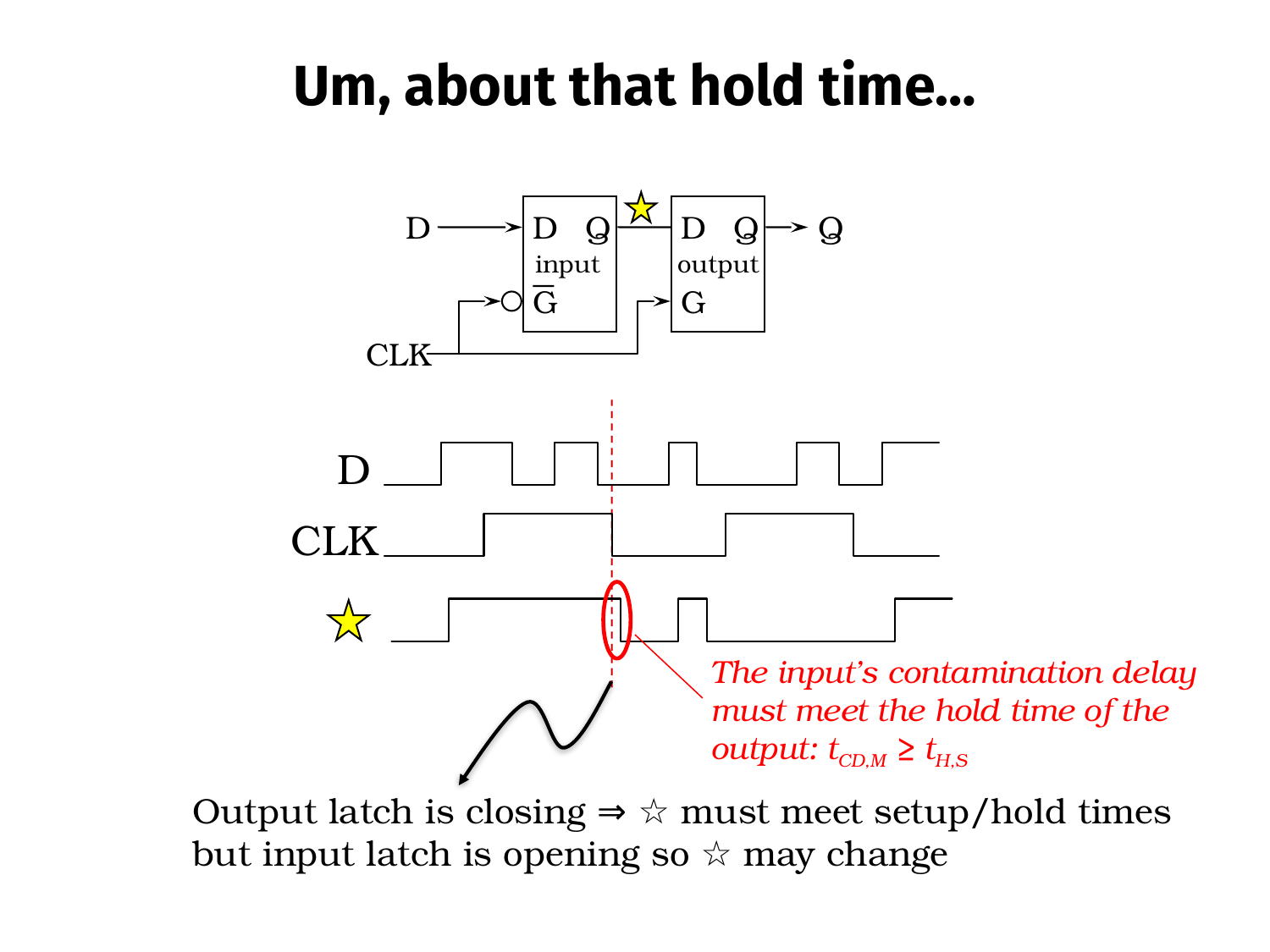

# Um, about that hold time…

D
Q
G

D
Q
G

D
Q
output
input
CLK

D

CLK

The input’s contamination delay must meet the hold time of the output: tCD,M ≥ tH,S

Output latch is closing ⇒ ☆ must meet setup/hold times but input latch is opening so ☆ may change